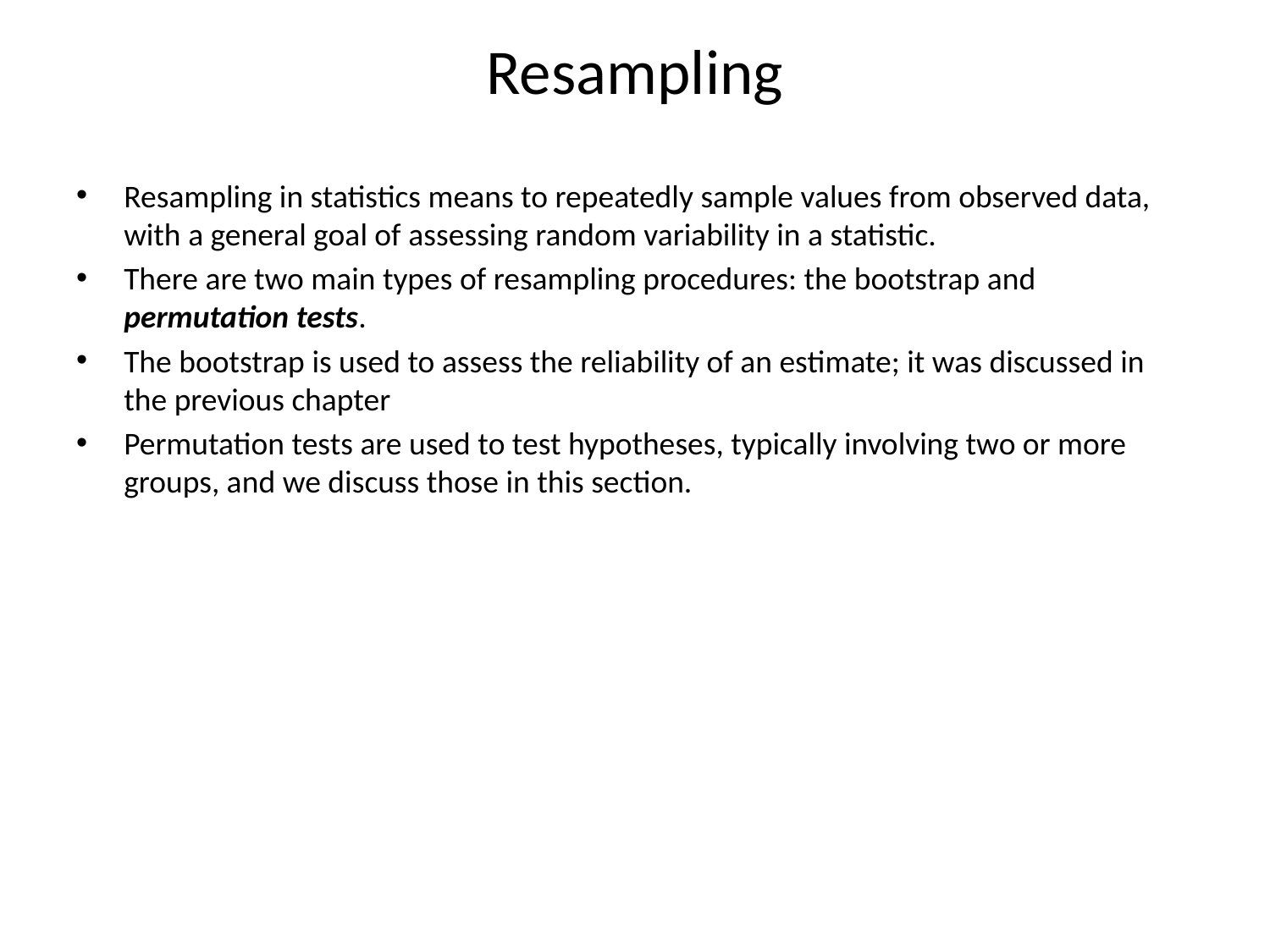

# Resampling
Resampling in statistics means to repeatedly sample values from observed data, with a general goal of assessing random variability in a statistic.
There are two main types of resampling procedures: the bootstrap and permutation tests.
The bootstrap is used to assess the reliability of an estimate; it was discussed in the previous chapter
Permutation tests are used to test hypotheses, typically involving two or more groups, and we discuss those in this section.